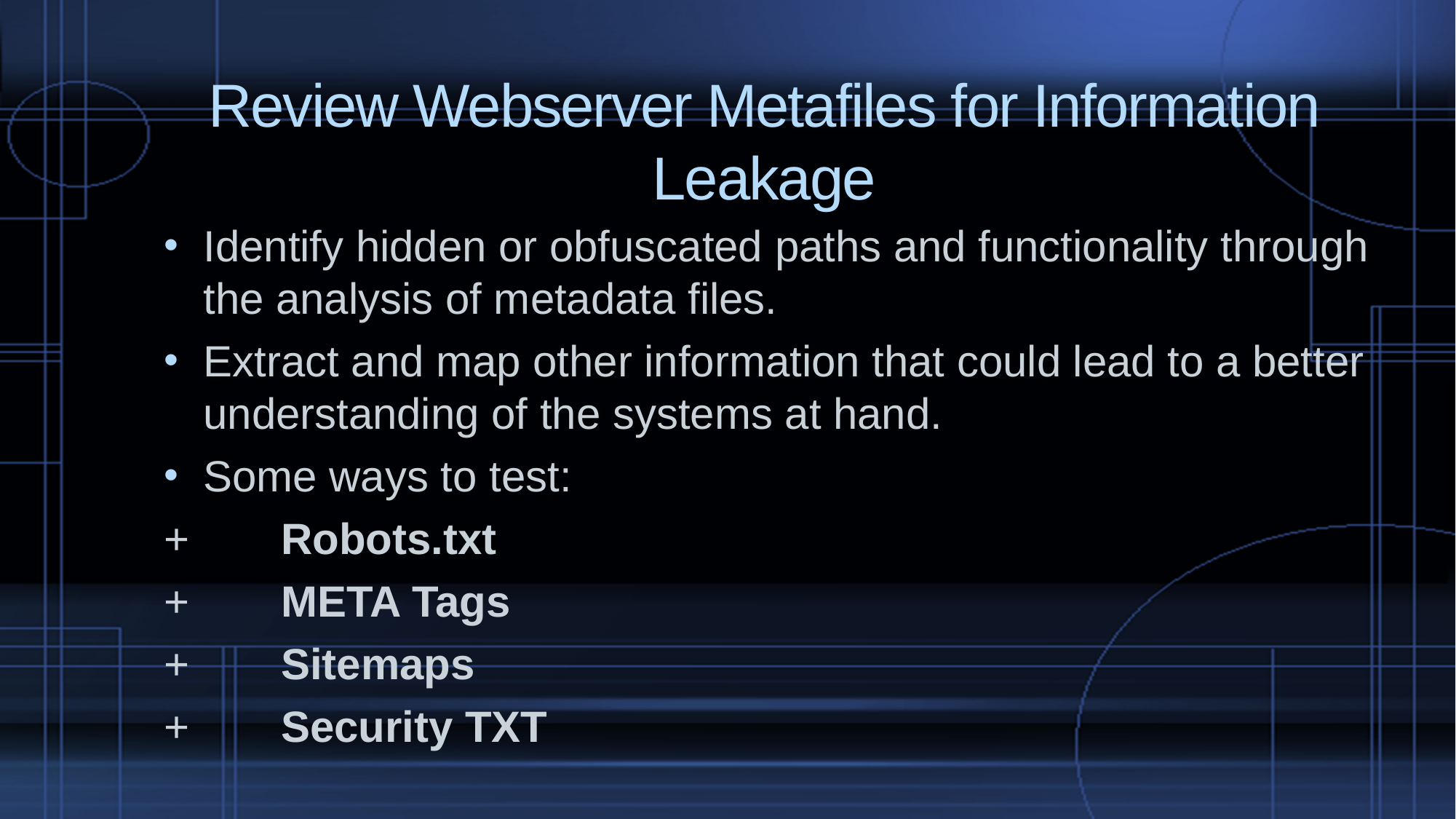

# Review Webserver Metafiles for Information Leakage
Identify hidden or obfuscated paths and functionality through the analysis of metadata files.
Extract and map other information that could lead to a better understanding of the systems at hand.
Some ways to test:
	+	 Robots.txt
	+	 META Tags
	+	 Sitemaps
	+	 Security TXT